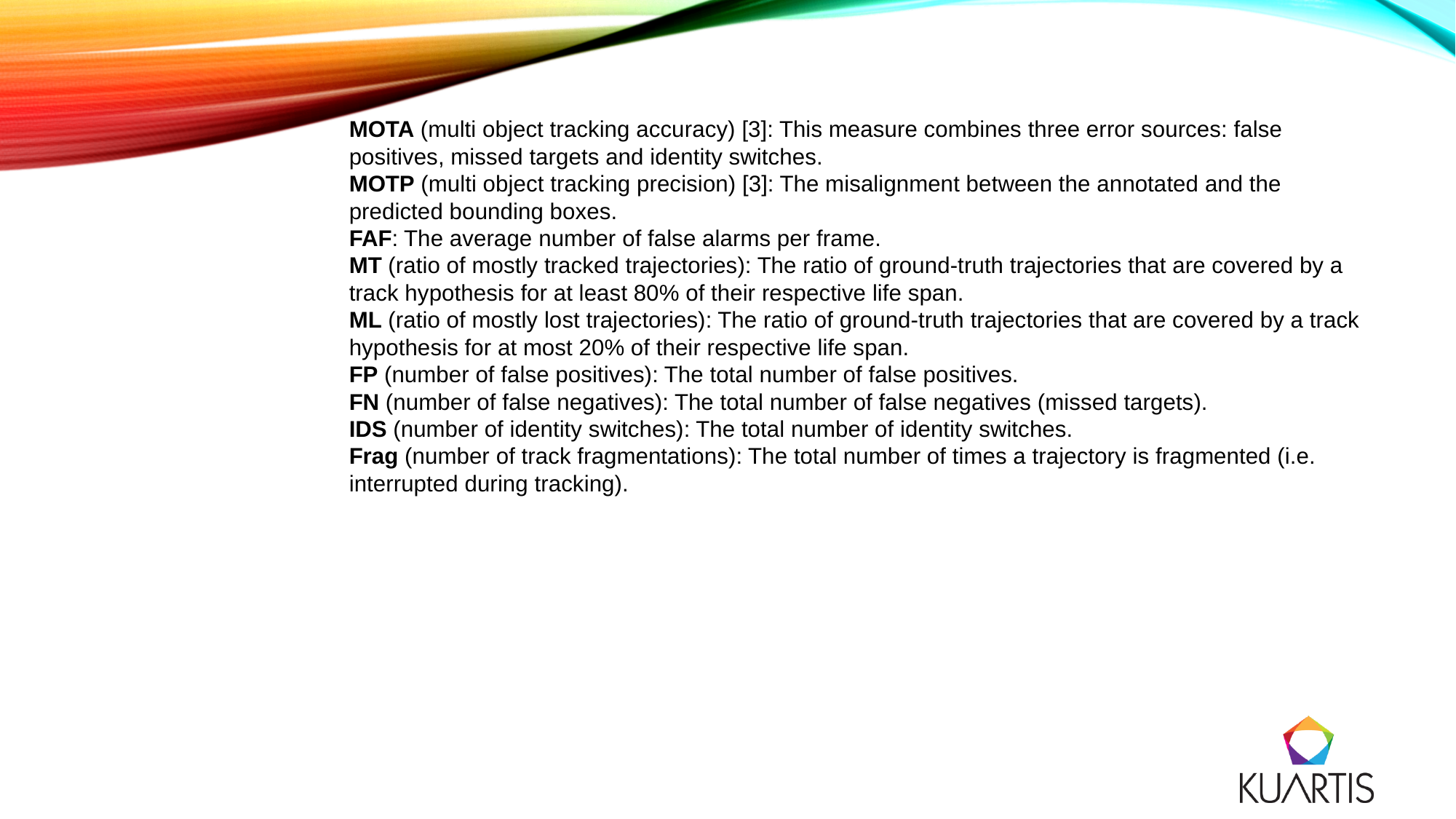

MOTA (multi object tracking accuracy) [3]: This measure combines three error sources: false positives, missed targets and identity switches.
MOTP (multi object tracking precision) [3]: The misalignment between the annotated and the predicted bounding boxes.
FAF: The average number of false alarms per frame.
MT (ratio of mostly tracked trajectories): The ratio of ground-truth trajectories that are covered by a track hypothesis for at least 80% of their respective life span.
ML (ratio of mostly lost trajectories): The ratio of ground-truth trajectories that are covered by a track hypothesis for at most 20% of their respective life span.
FP (number of false positives): The total number of false positives.
FN (number of false negatives): The total number of false negatives (missed targets).
IDS (number of identity switches): The total number of identity switches.
Frag (number of track fragmentations): The total number of times a trajectory is fragmented (i.e. interrupted during tracking).